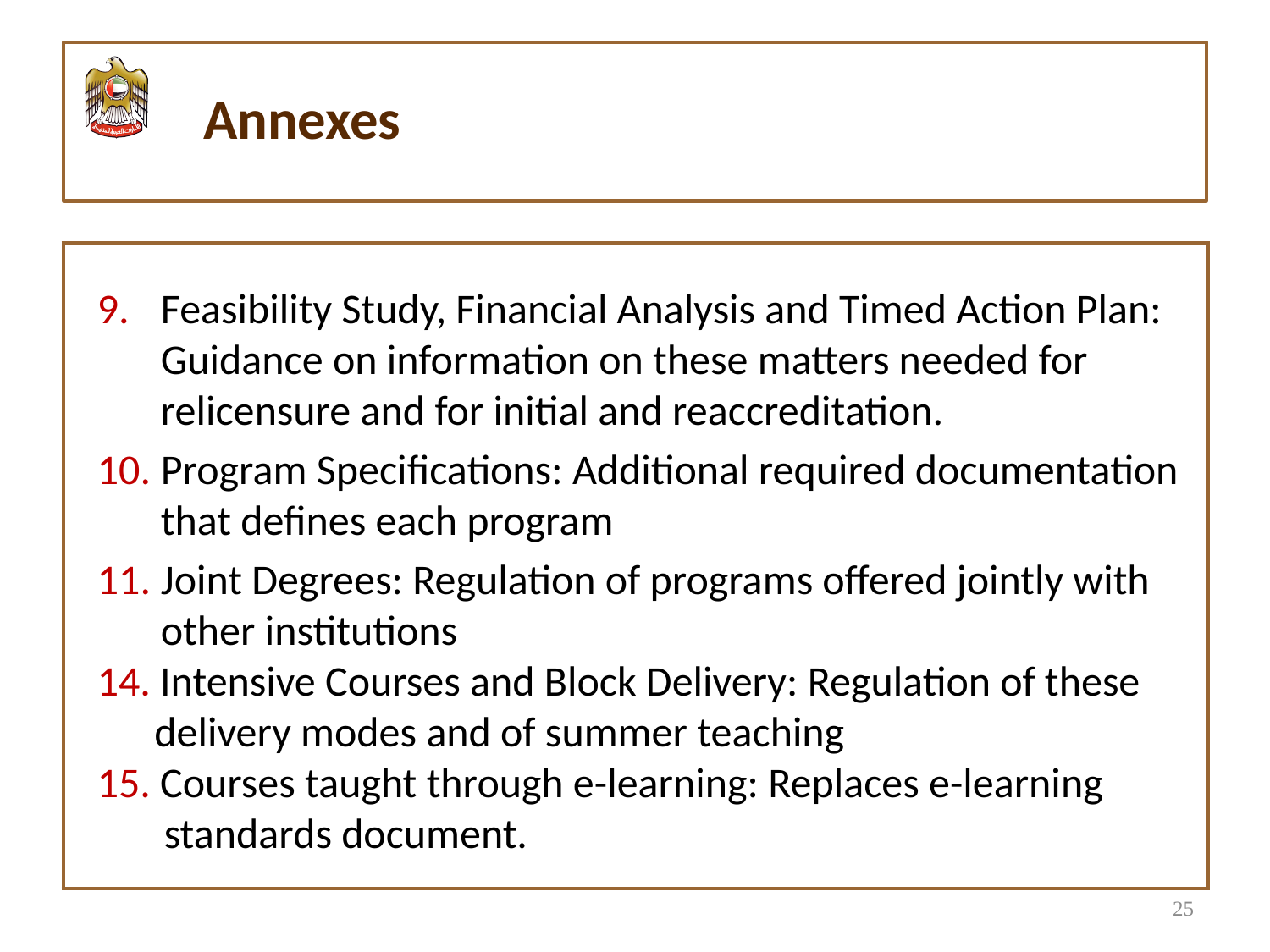

#
Annexes
|  |
| --- |
Feasibility Study, Financial Analysis and Timed Action Plan: Guidance on information on these matters needed for      relicensure and for initial and reaccreditation.
Program Specifications: Additional required documentation that defines each program
Joint Degrees: Regulation of programs offered jointly with other institutions
14. Intensive Courses and Block Delivery: Regulation of these
      delivery modes and of summer teaching
15. Courses taught through e-learning: Replaces e-learning
       standards document.

25